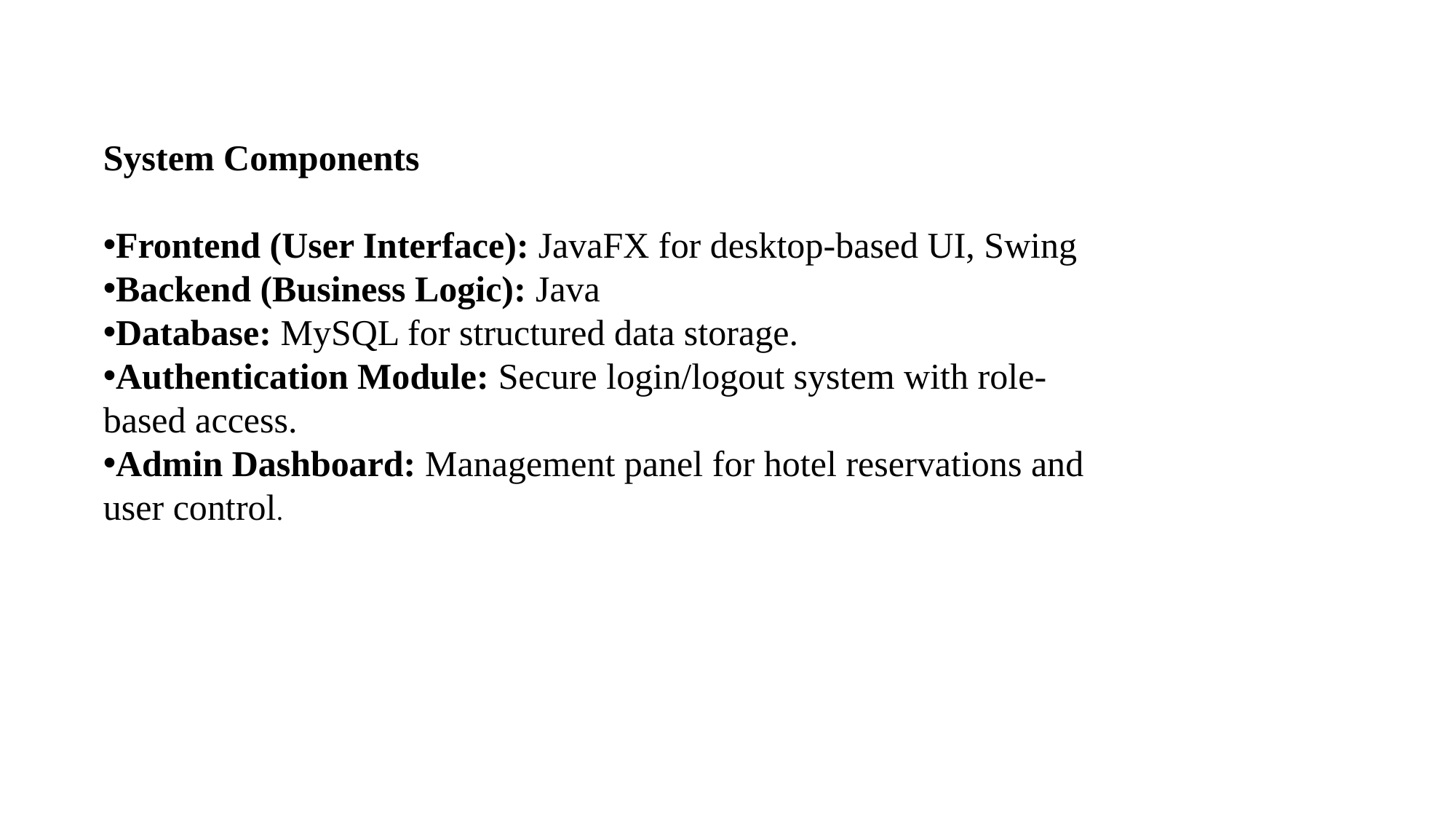

System Components

Frontend (User Interface): JavaFX for desktop-based UI, Swing
Backend (Business Logic): Java
Database: MySQL for structured data storage.
Authentication Module: Secure login/logout system with role-based access.
Admin Dashboard: Management panel for hotel reservations and user control.